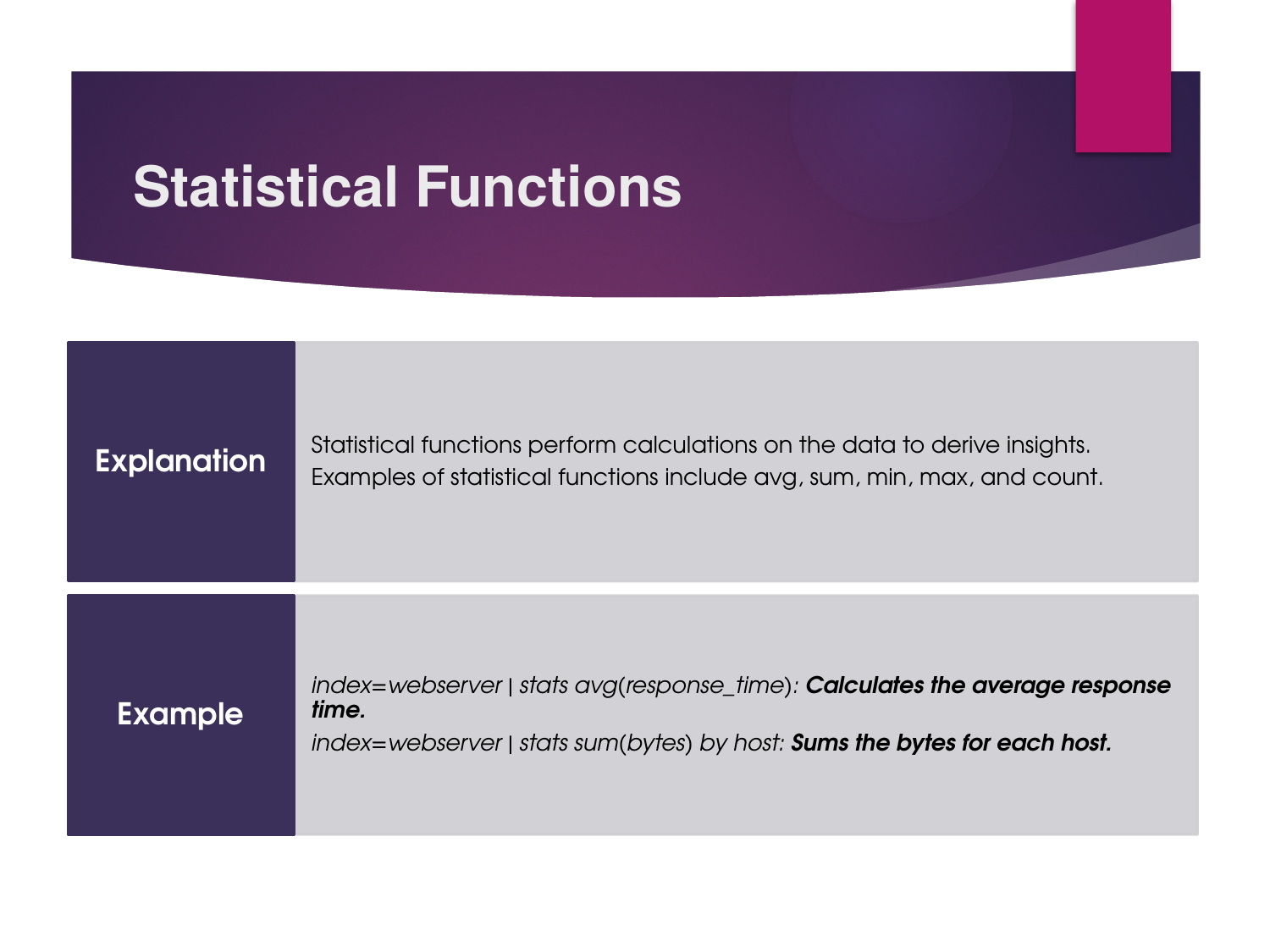

# Statistical Functions
Statistical functions perform calculations on the data to derive insights.
Examples of statistical functions include avg, sum, min, max, and count.
Explanation
index=webserver | stats avg(response_time): Calculates the average response time.
index=webserver | stats sum(bytes) by host: Sums the bytes for each host.
Example